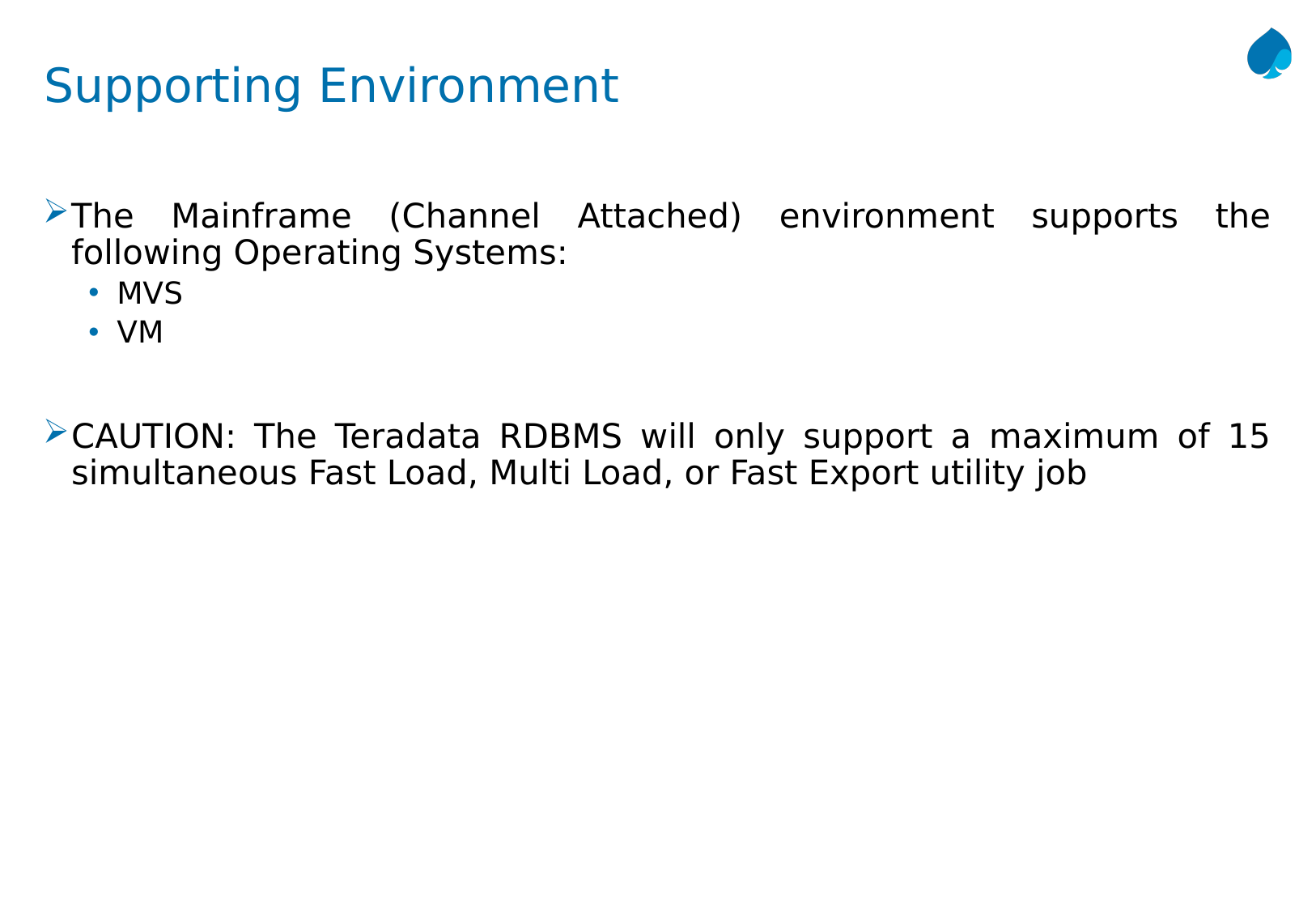

# Supporting Environment
The Mainframe (Channel Attached) environment supports the following Operating Systems:
MVS
VM

CAUTION: The Teradata RDBMS will only support a maximum of 15 simultaneous Fast Load, Multi Load, or Fast Export utility job